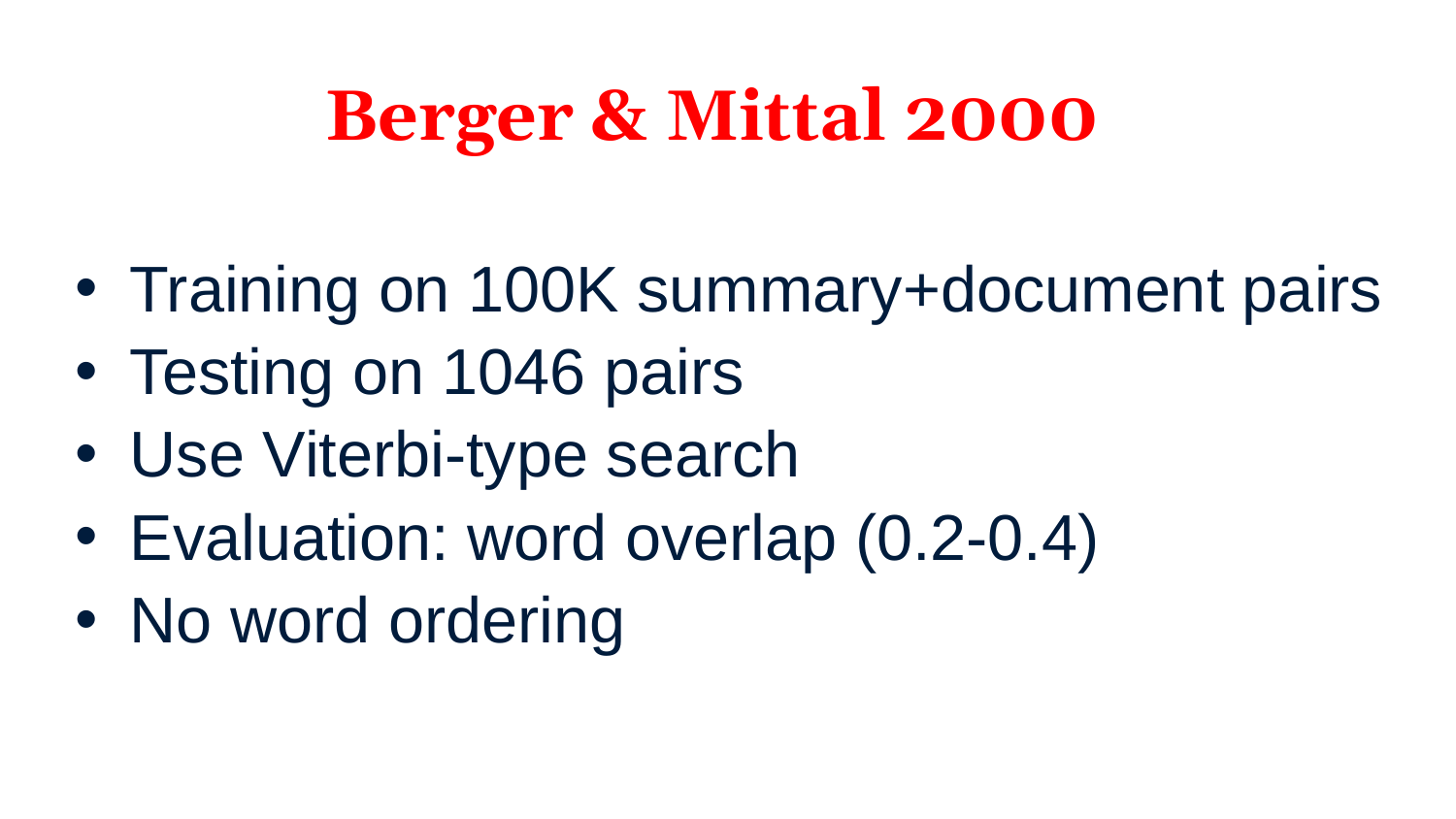

# Berger & Mittal 2000
Training on 100K summary+document pairs
Testing on 1046 pairs
Use Viterbi-type search
Evaluation: word overlap (0.2-0.4)
No word ordering